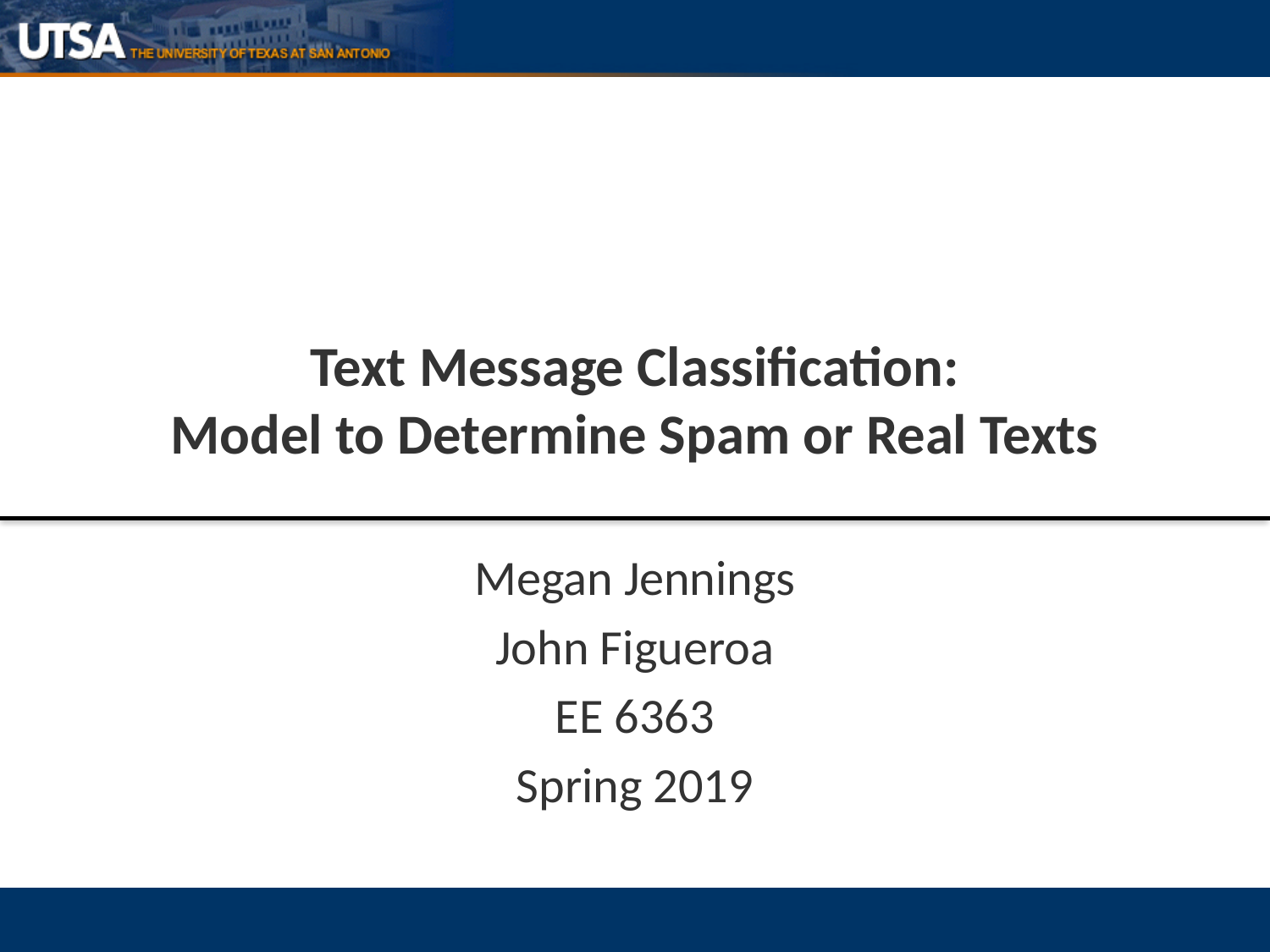

# Text Message Classification: Model to Determine Spam or Real Texts
Megan Jennings
John Figueroa
EE 6363
Spring 2019